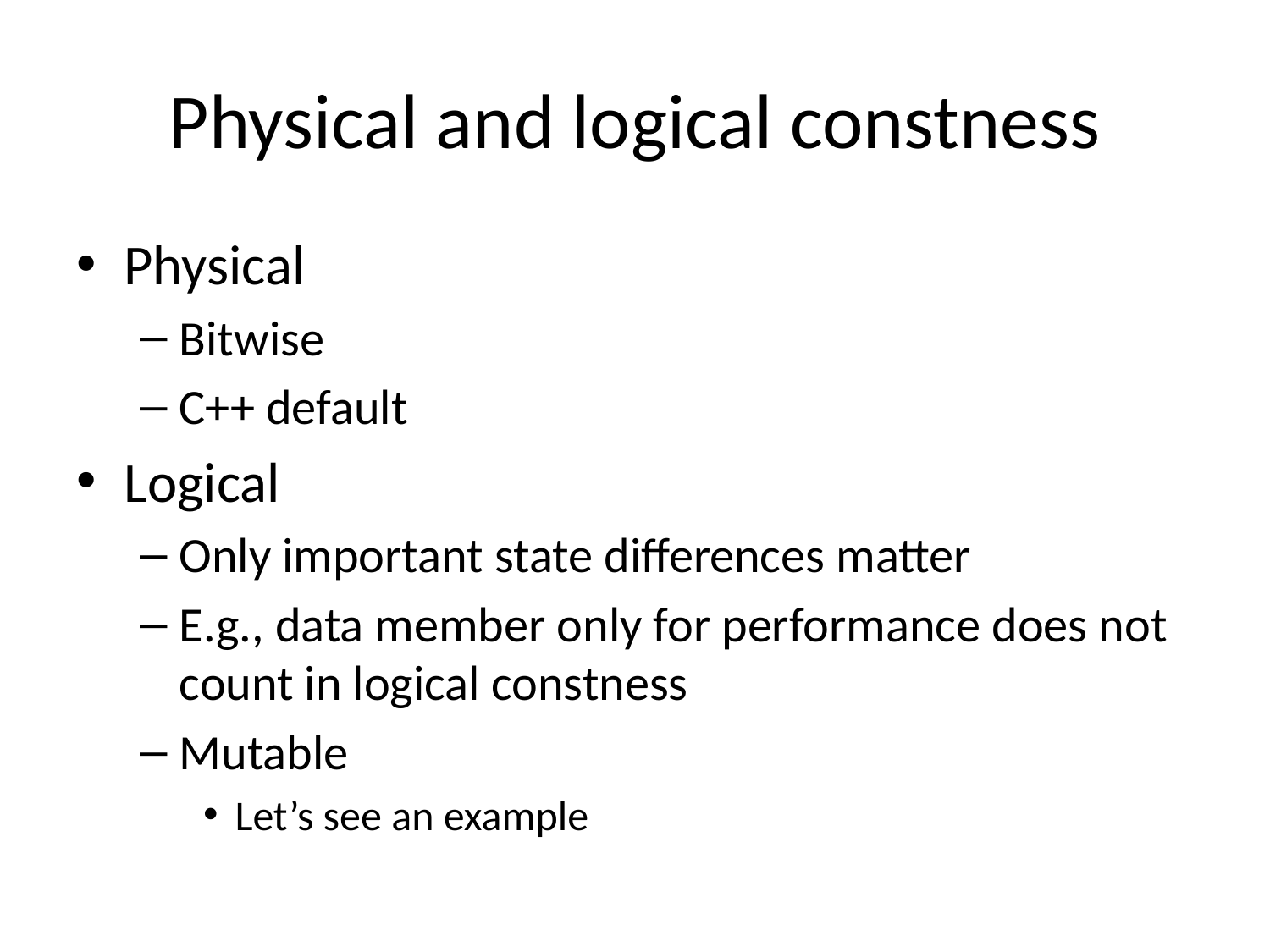

# Physical and logical constness
Physical
Bitwise
C++ default
Logical
Only important state differences matter
E.g., data member only for performance does not count in logical constness
Mutable
Let’s see an example